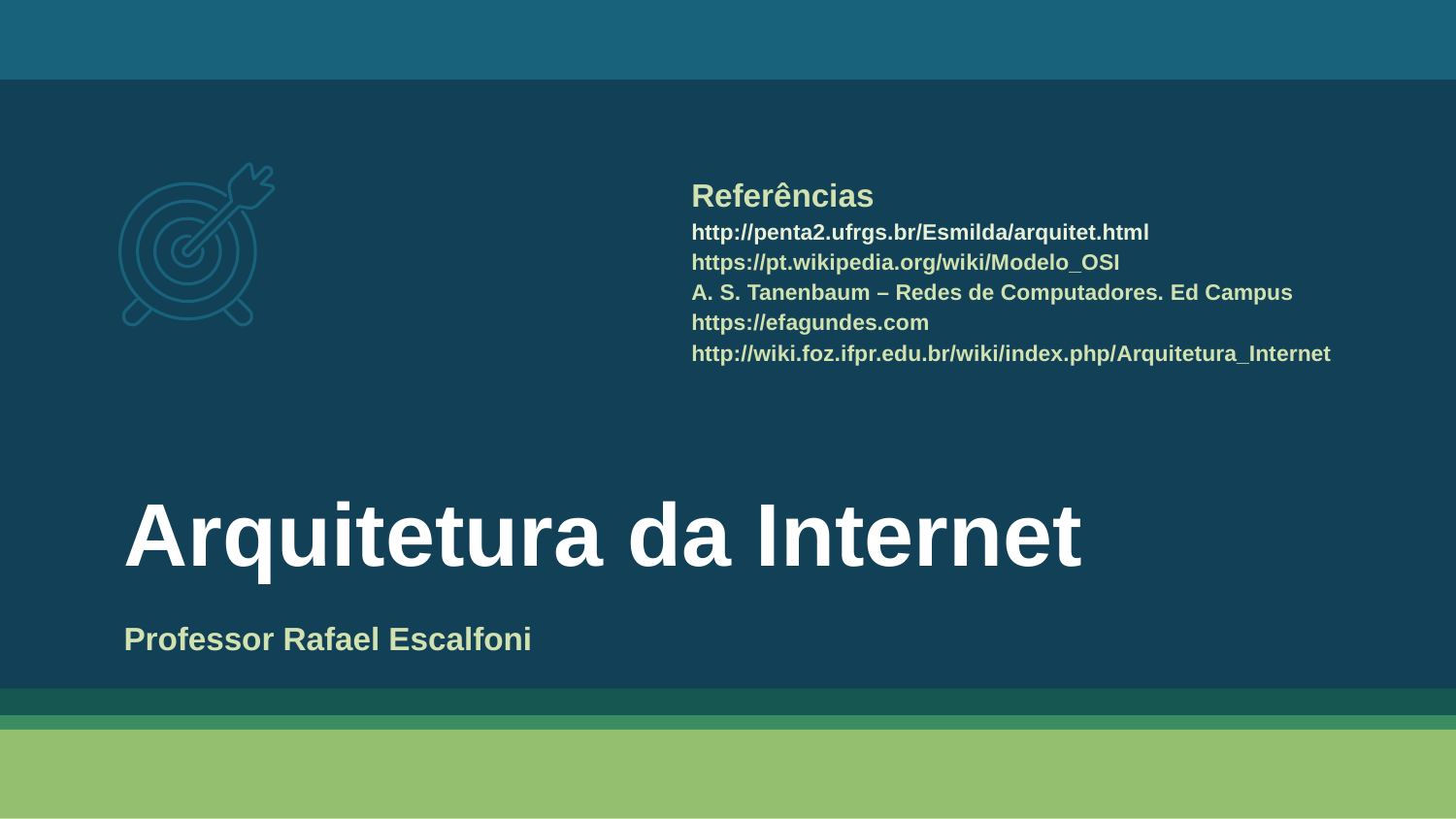

Referências
http://penta2.ufrgs.br/Esmilda/arquitet.html
https://pt.wikipedia.org/wiki/Modelo_OSI
A. S. Tanenbaum – Redes de Computadores. Ed Campus
https://efagundes.com
http://wiki.foz.ifpr.edu.br/wiki/index.php/Arquitetura_Internet

# Arquitetura da Internet
Professor Rafael Escalfoni